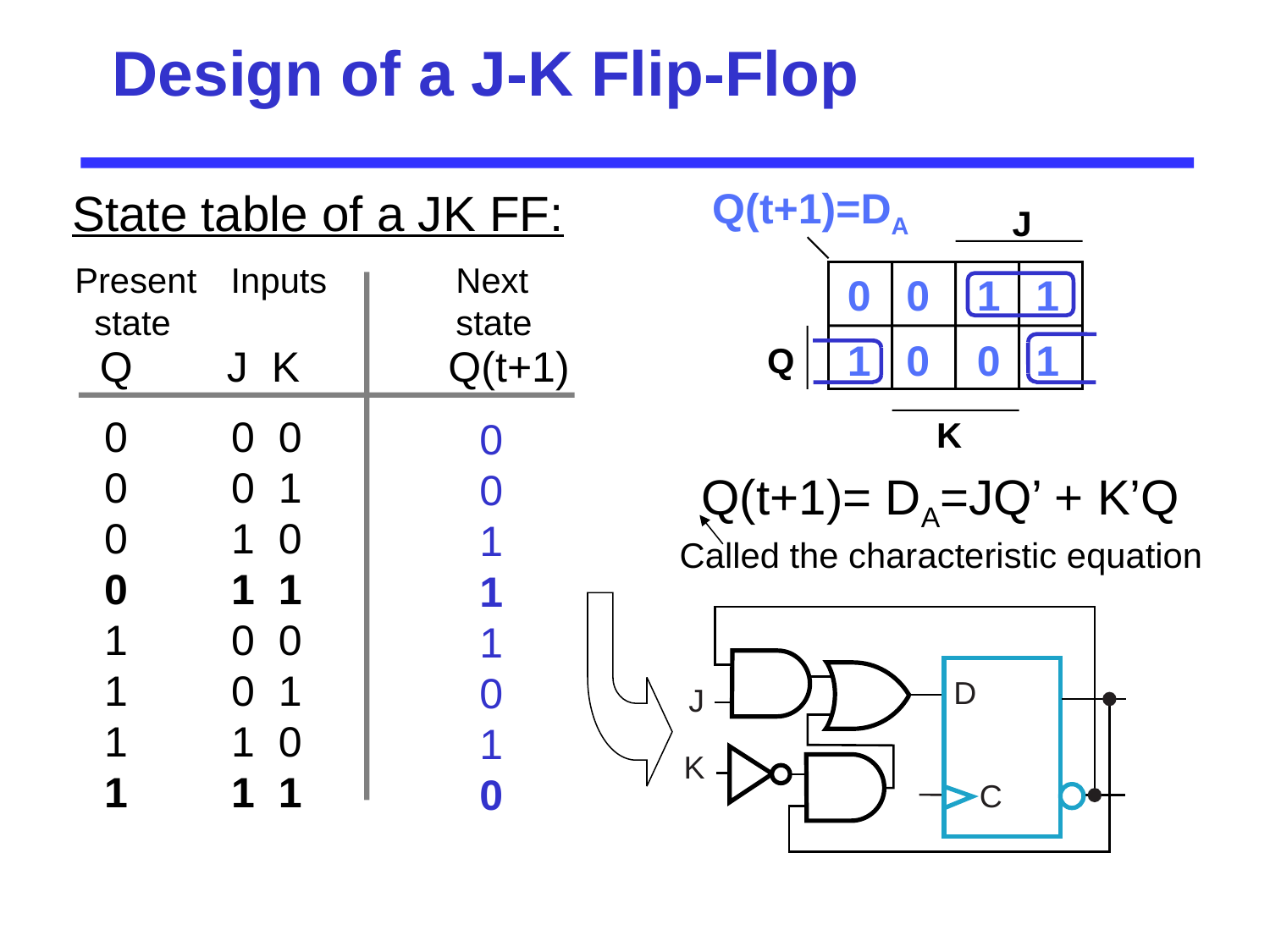

# Design of a J-K Flip-Flop
Q(t+1)=DA
J

Q
K
State table of a JK FF:
Present	   Inputs 	Next
  state			state

Q	J  K	        Q(t+1)

0   0    1   1

1   0    0   1

0	0  0
0  	0  1
0	1  0
0	1  1
1	0  0
1  	0  1
1	1  0
1	1  1
0
0
1
1
1
0
1
0
Q(t+1)= DA=JQ’ + K’Q

Called the characteristic equation

D

J

K

C